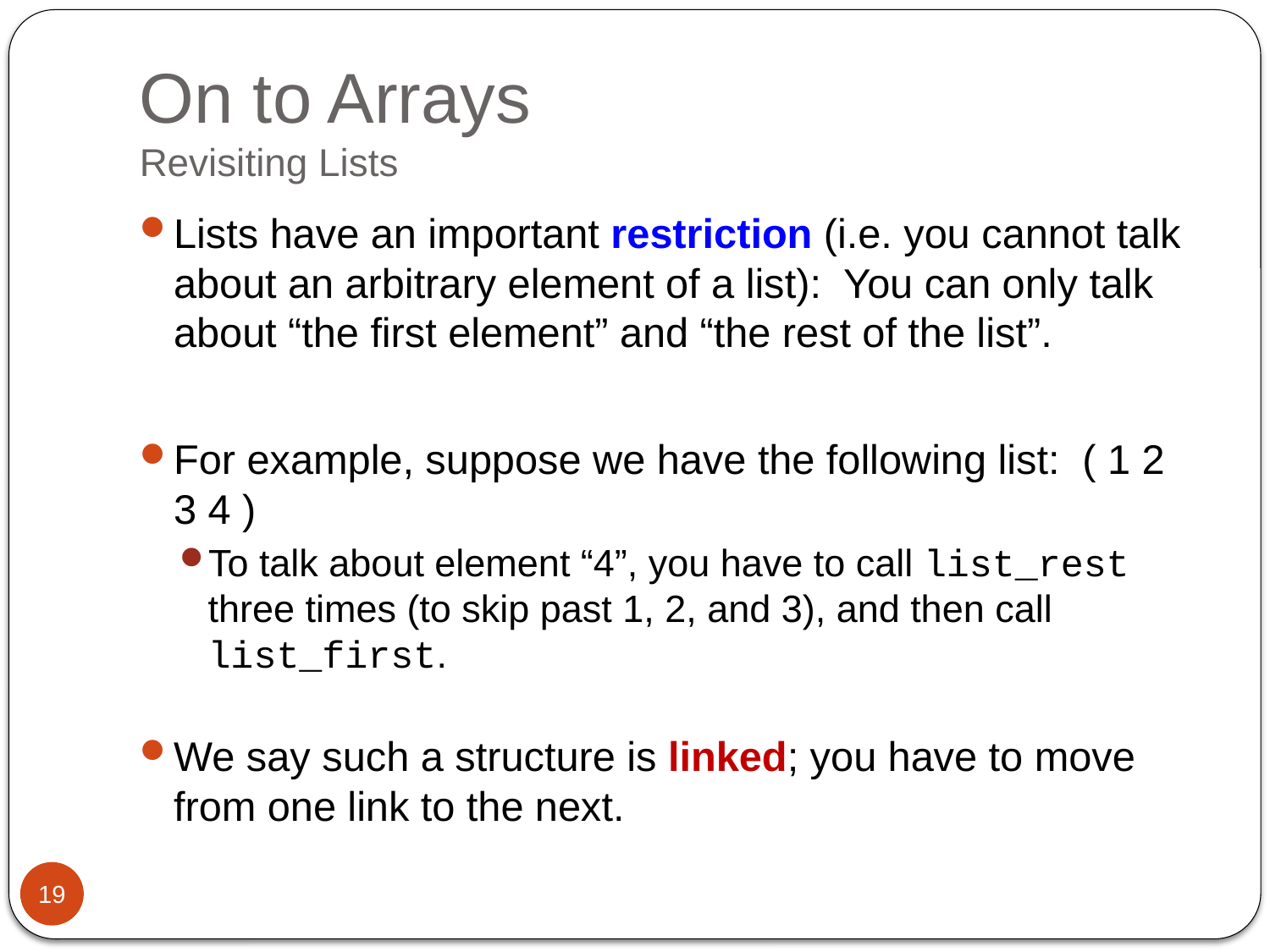

# On to Arrays Revisiting Lists
Lists have an important restriction (i.e. you cannot talk about an arbitrary element of a list):  You can only talk about “the first element” and “the rest of the list”.

For example, suppose we have the following list:  ( 1 2 3 4 )
To talk about element “4”, you have to call list_rest three times (to skip past 1, 2, and 3), and then call list_first.
We say such a structure is linked; you have to move from one link to the next.

19